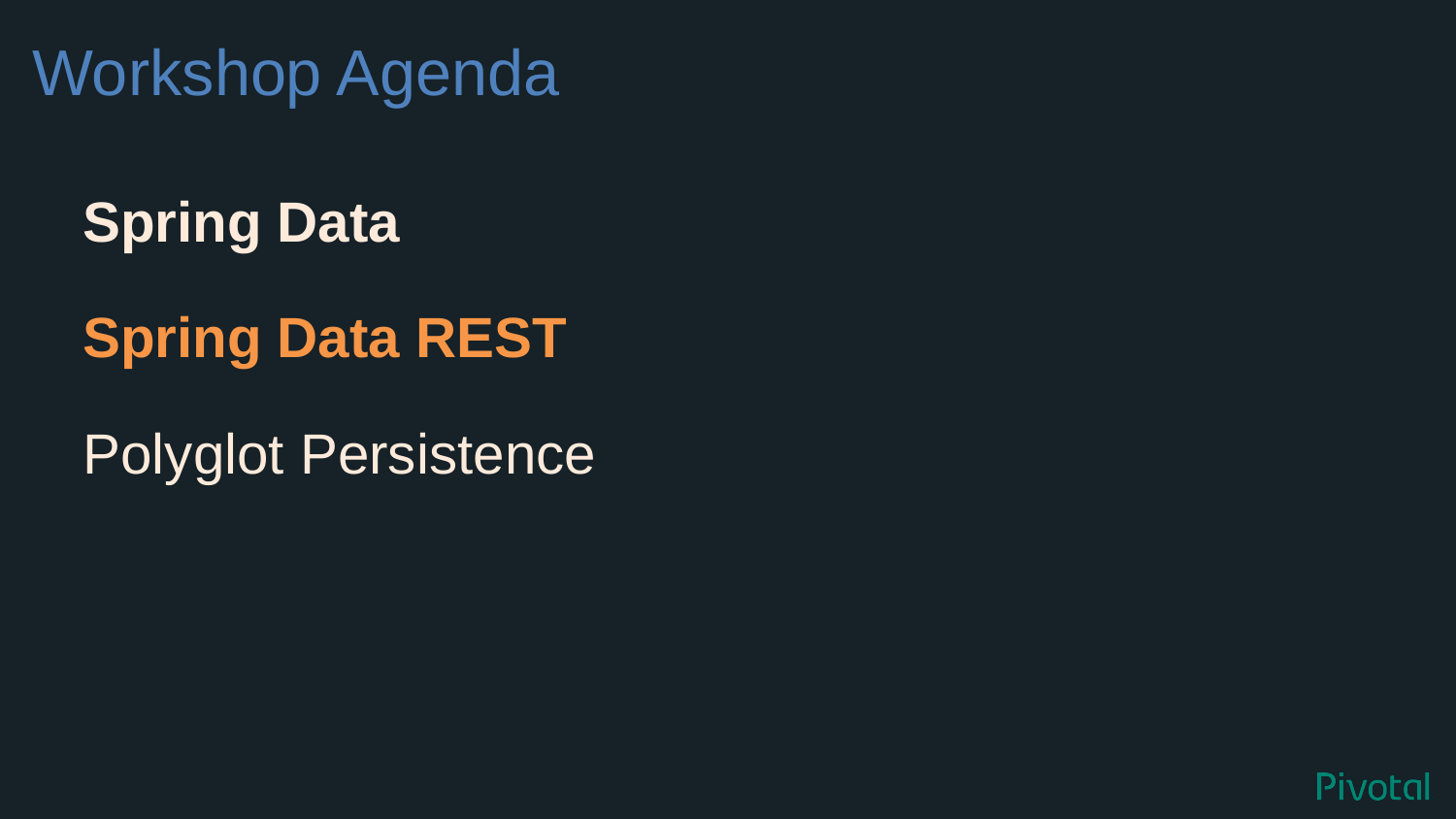

# Workshop Agenda

Spring Data
Spring Data REST
Polyglot Persistence